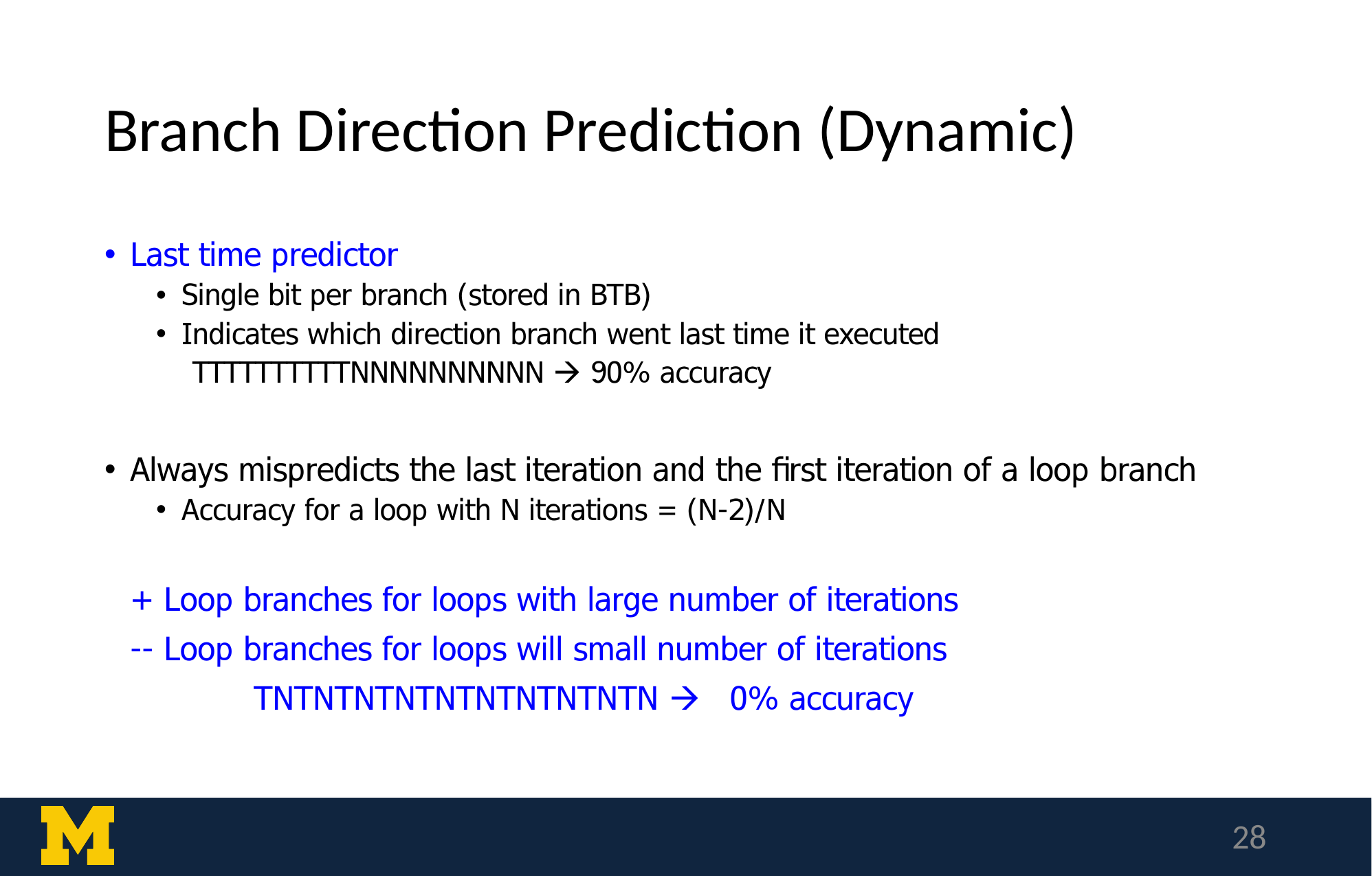

# Branch Direction Prediction (Dynamic)
Last time predictor
Single bit per branch (stored in BTB)
Indicates which direction branch went last time it executed
    TTTTTTTTTTNNNNNNNNNN 🡪 90% accuracy

Always mispredicts the last iteration and the first iteration of a loop branch
Accuracy for a loop with N iterations = (N-2)/N

	+ Loop branches for loops with large number of iterations
	-- Loop branches for loops will small number of iterations
	 	  TNTNTNTNTNTNTNTNTNTN 🡪   0% accuracy

28